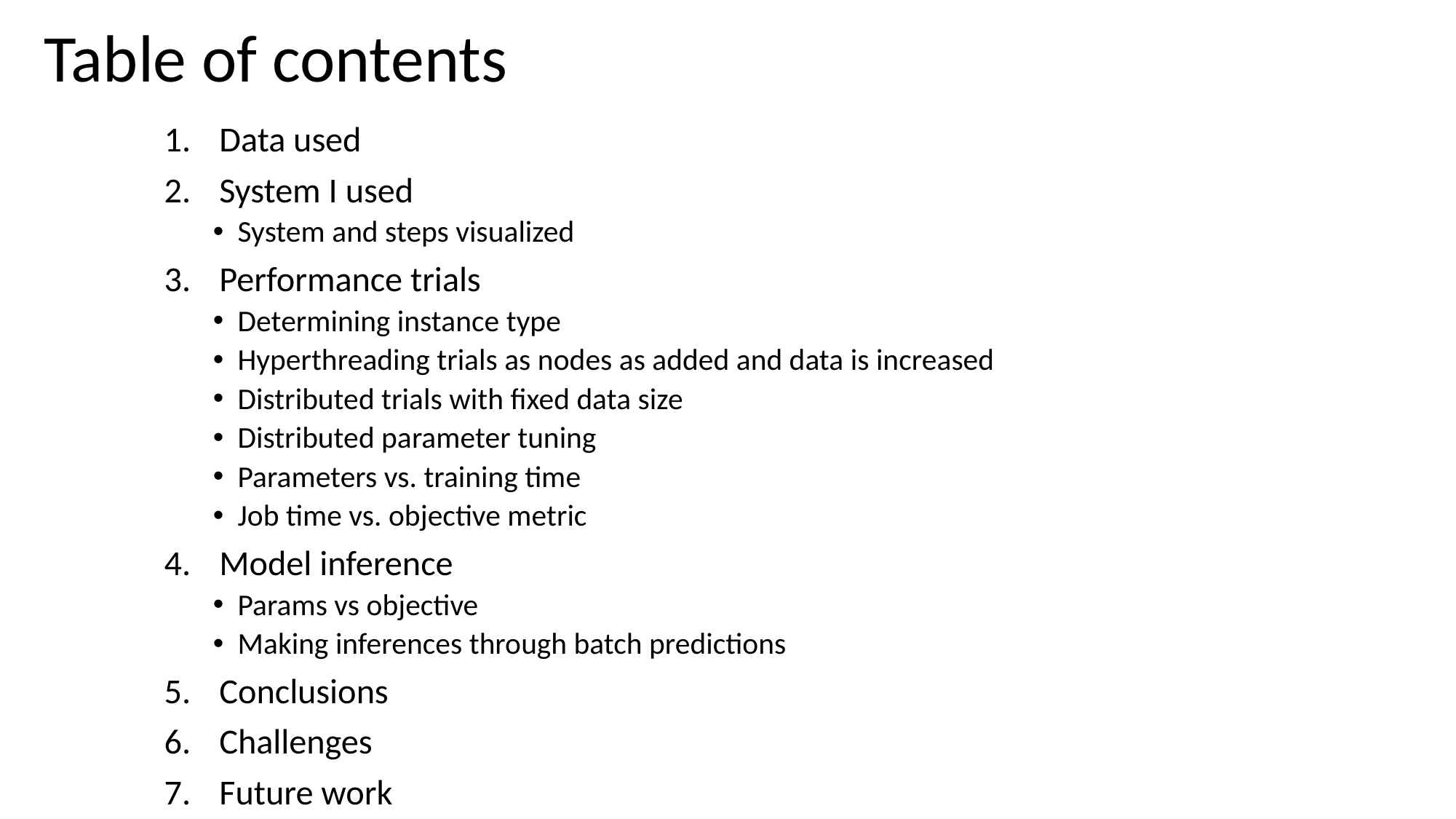

# Table of contents
Data used
System I used
System and steps visualized
Performance trials
Determining instance type
Hyperthreading trials as nodes as added and data is increased
Distributed trials with fixed data size
Distributed parameter tuning
Parameters vs. training time
Job time vs. objective metric
Model inference
Params vs objective
Making inferences through batch predictions
Conclusions
Challenges
Future work